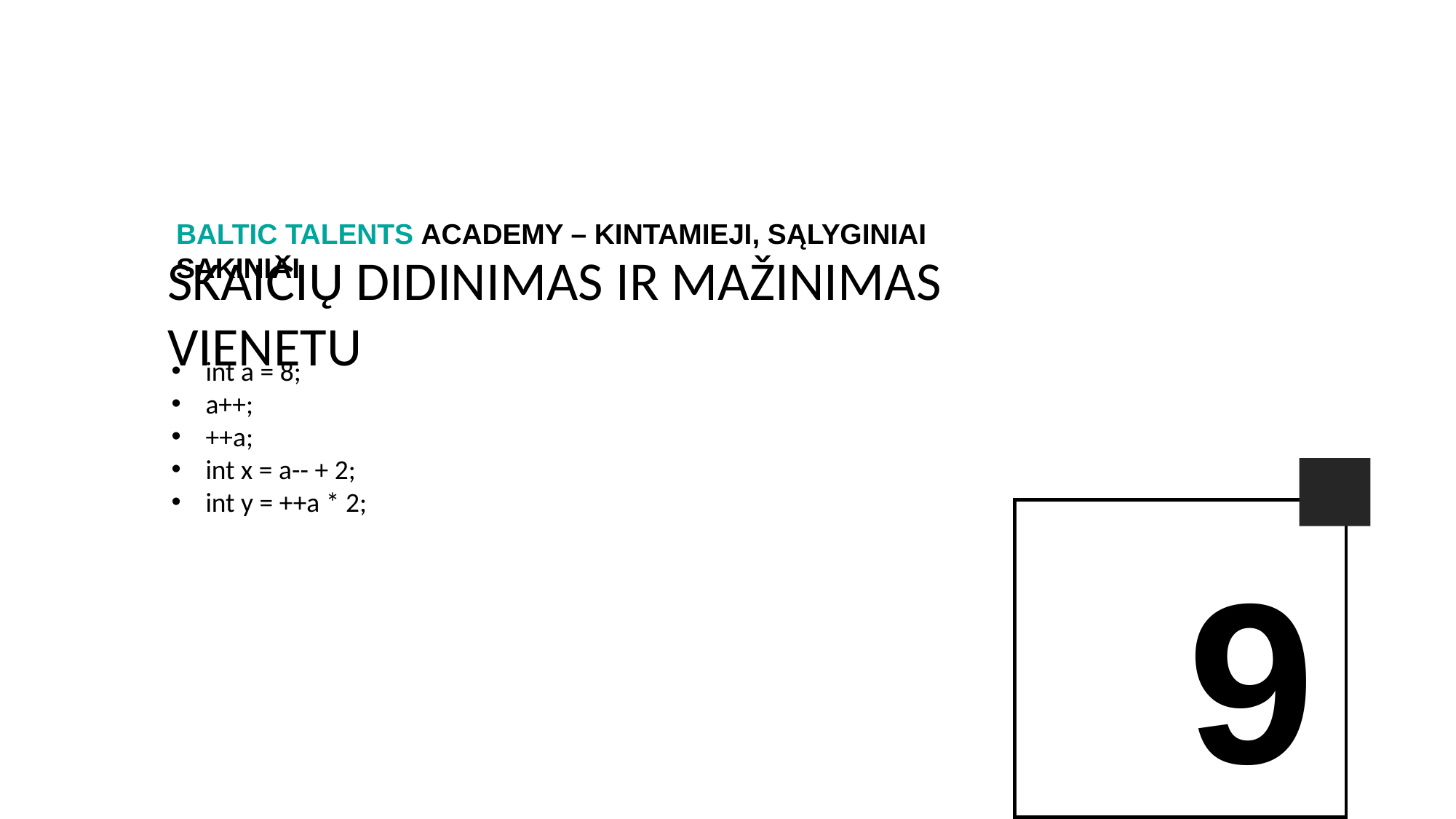

BALTIc TALENTs AcADEMy – Kintamieji, Sąlyginiai sakiniai

Skaičių didinimas ir mažinimas vienetu
int a = 8;
a++;
++a;
int x = a-- + 2;
int y = ++a * 2;

9